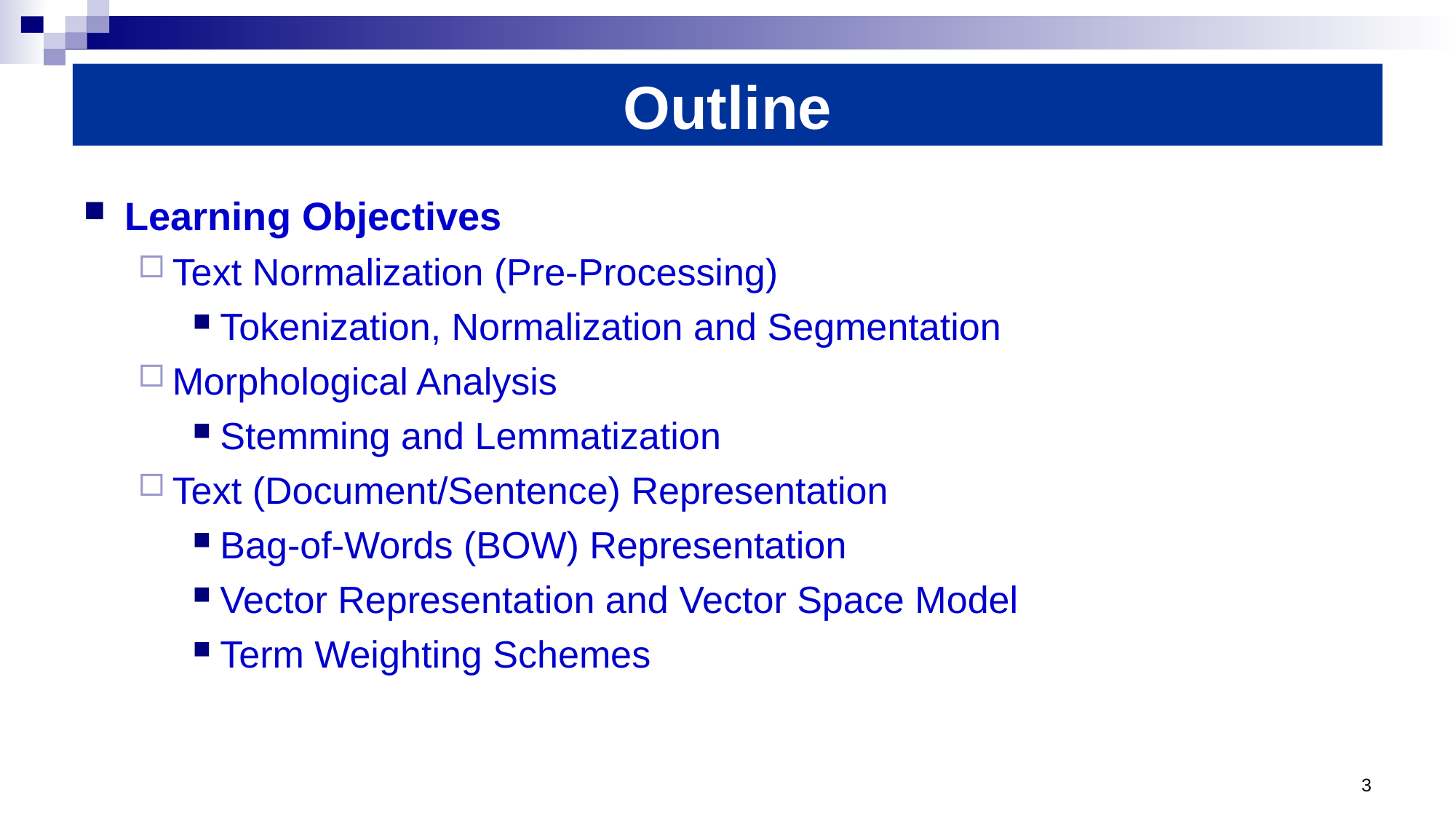

# Outline
Learning Objectives
Text Normalization (Pre-Processing)
Tokenization, Normalization and Segmentation
Morphological Analysis
Stemming and Lemmatization
Text (Document/Sentence) Representation
Bag-of-Words (BOW) Representation
Vector Representation and Vector Space Model
Term Weighting Schemes
3